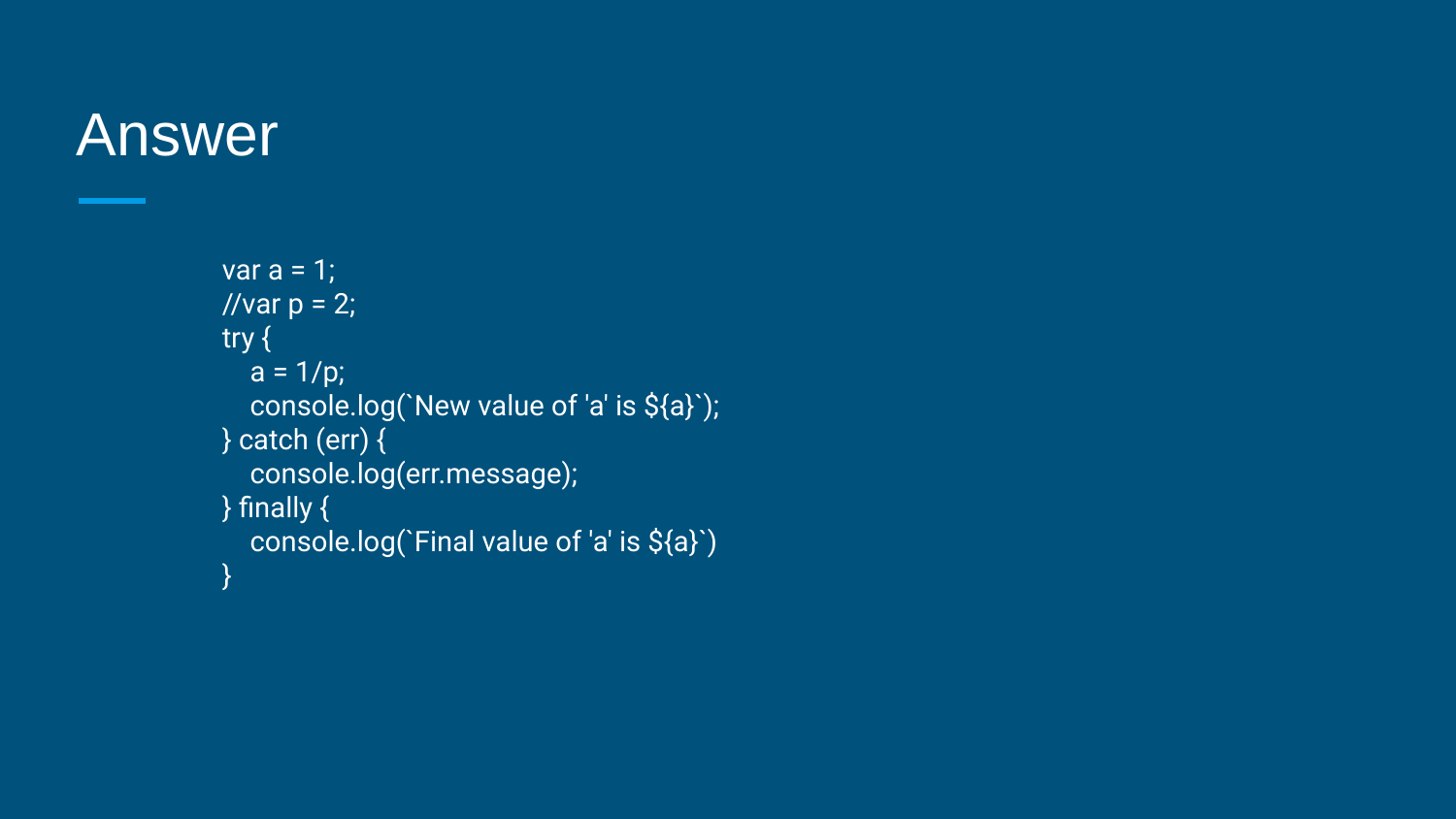

# Answer
var a = 1;
//var p = 2;
try {
    a = 1/p;
    console.log(`New value of 'a' is ${a}`);
} catch (err) {
    console.log(err.message);
} finally {
    console.log(`Final value of 'a' is ${a}`)
}